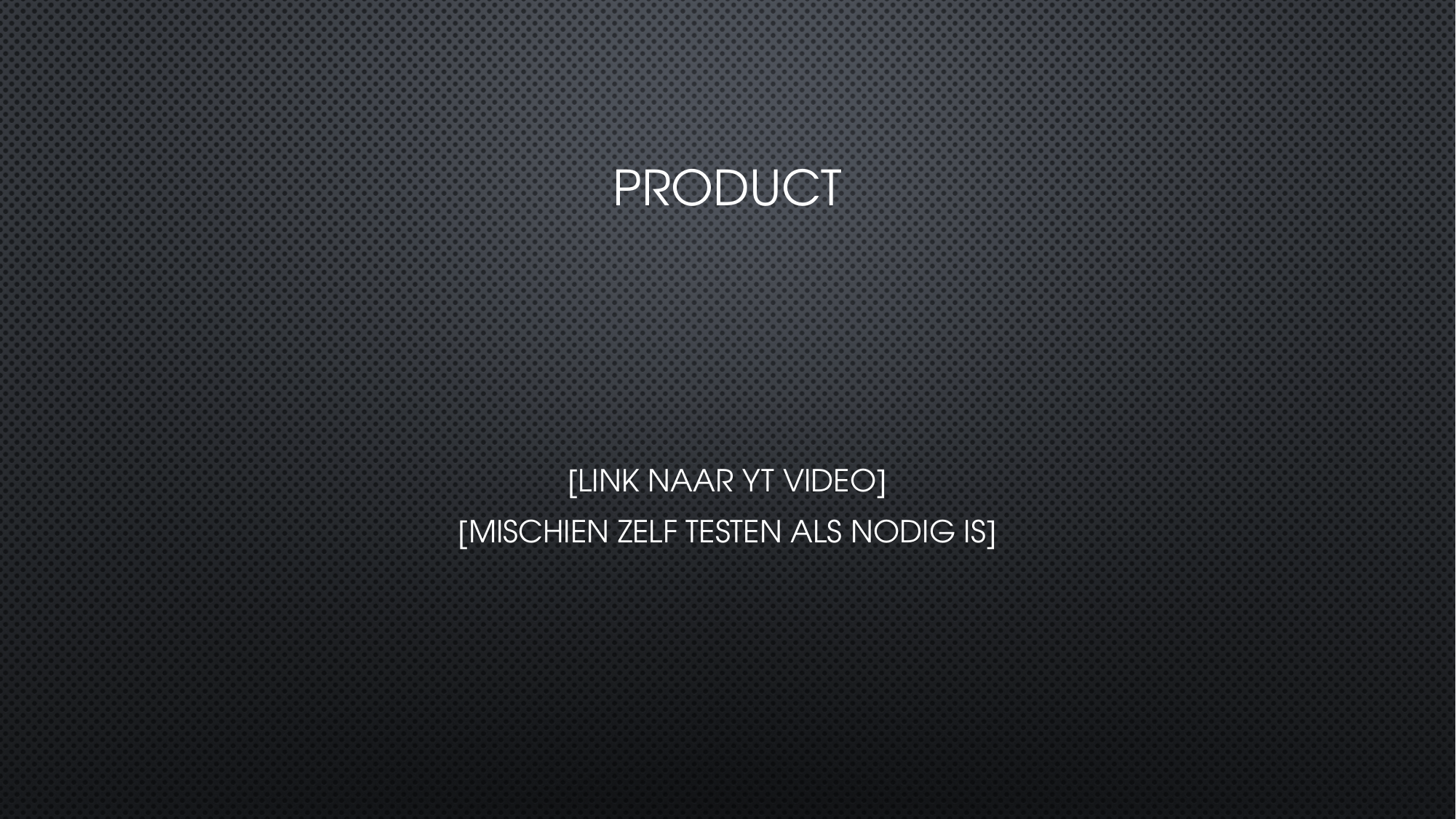

# Product
[link naar yt video]
[mischien zelf testen als nodig is]